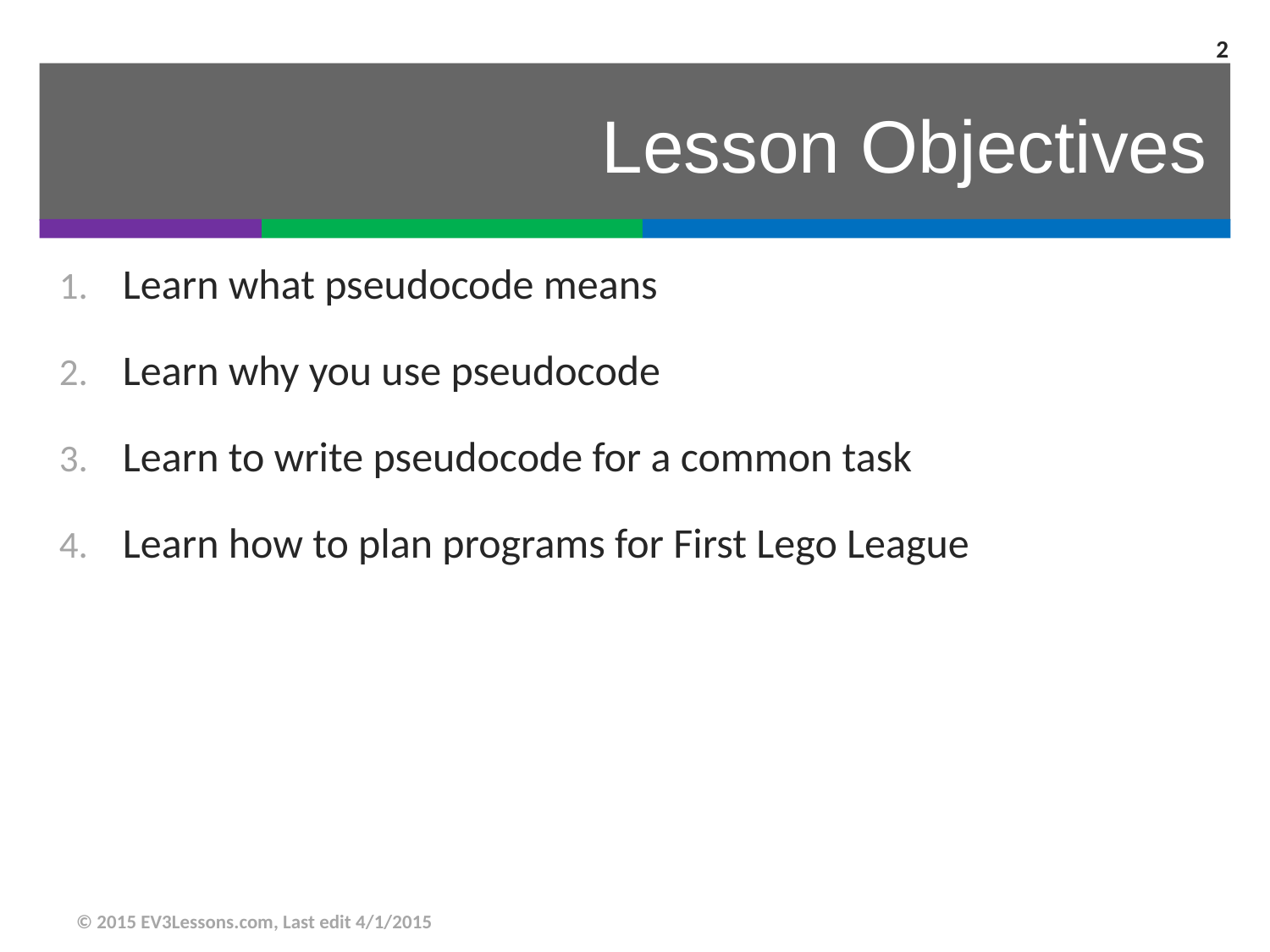

2
# Lesson Objectives
Learn what pseudocode means
Learn why you use pseudocode
Learn to write pseudocode for a common task
Learn how to plan programs for First Lego League
© 2015 EV3Lessons.com, Last edit 4/1/2015